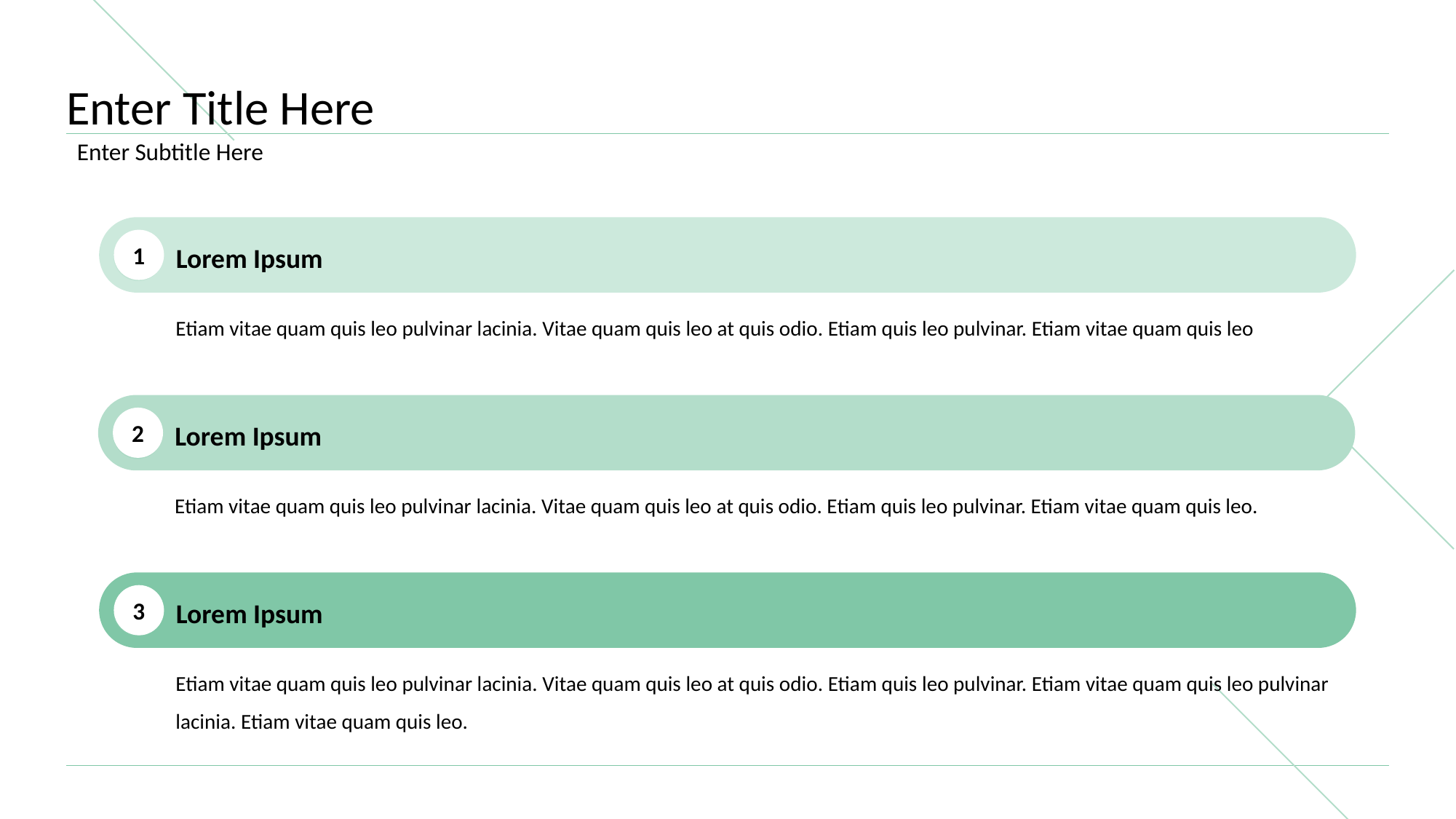

# Enter Title Here
Enter Subtitle Here

Lorem Ipsum
1
Etiam vitae quam quis leo pulvinar lacinia. Vitae quam quis leo at quis odio. Etiam quis leo pulvinar. Etiam vitae quam quis leo

Lorem Ipsum
2
Etiam vitae quam quis leo pulvinar lacinia. Vitae quam quis leo at quis odio. Etiam quis leo pulvinar. Etiam vitae quam quis leo.

Lorem Ipsum
3
Etiam vitae quam quis leo pulvinar lacinia. Vitae quam quis leo at quis odio. Etiam quis leo pulvinar. Etiam vitae quam quis leo pulvinar lacinia. Etiam vitae quam quis leo.